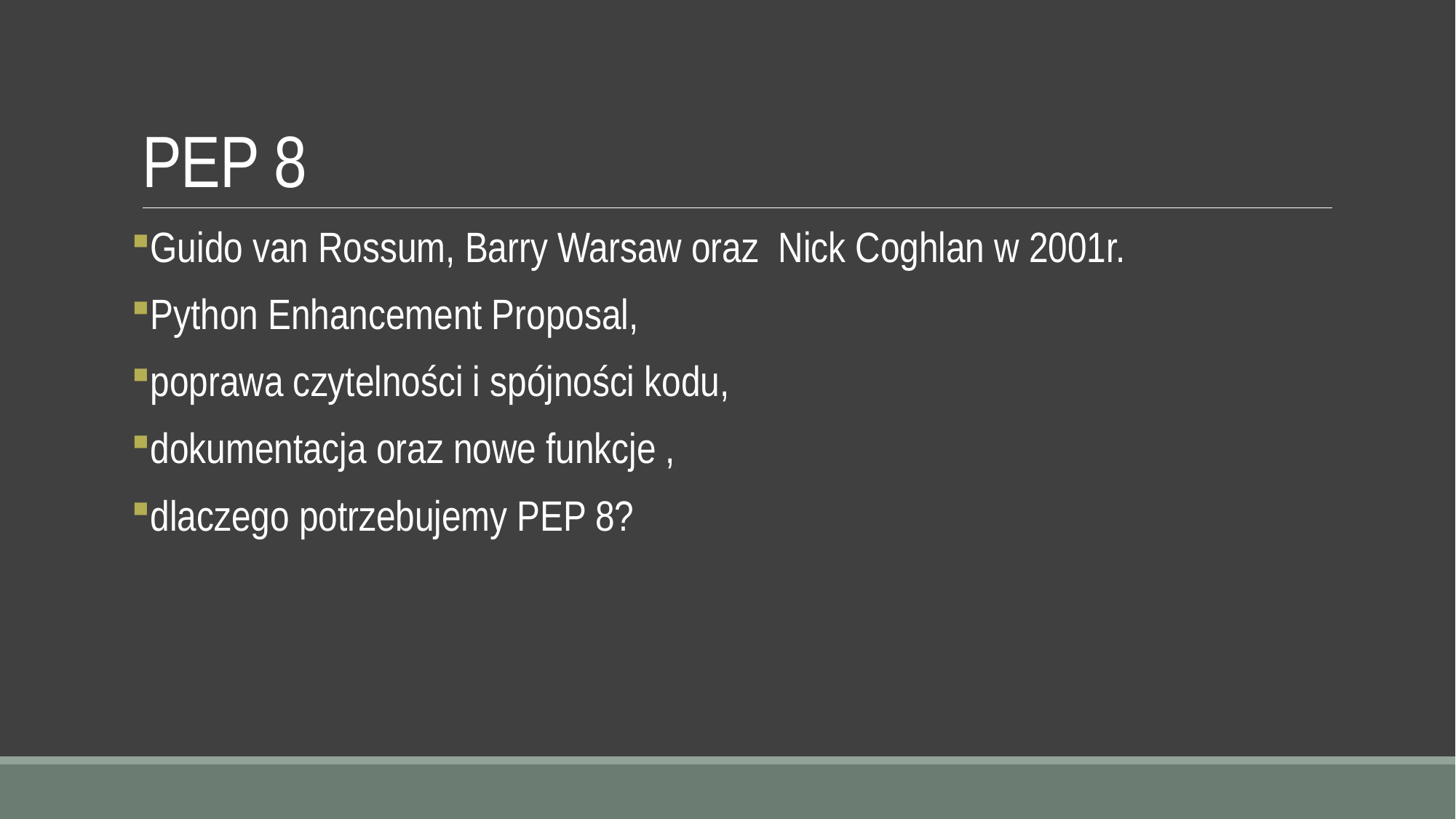

# PEP 8
Guido van Rossum, Barry Warsaw oraz  Nick Coghlan w 2001r.
Python Enhancement Proposal,
poprawa czytelności i spójności kodu,
dokumentacja oraz nowe funkcje ,
dlaczego potrzebujemy PEP 8?